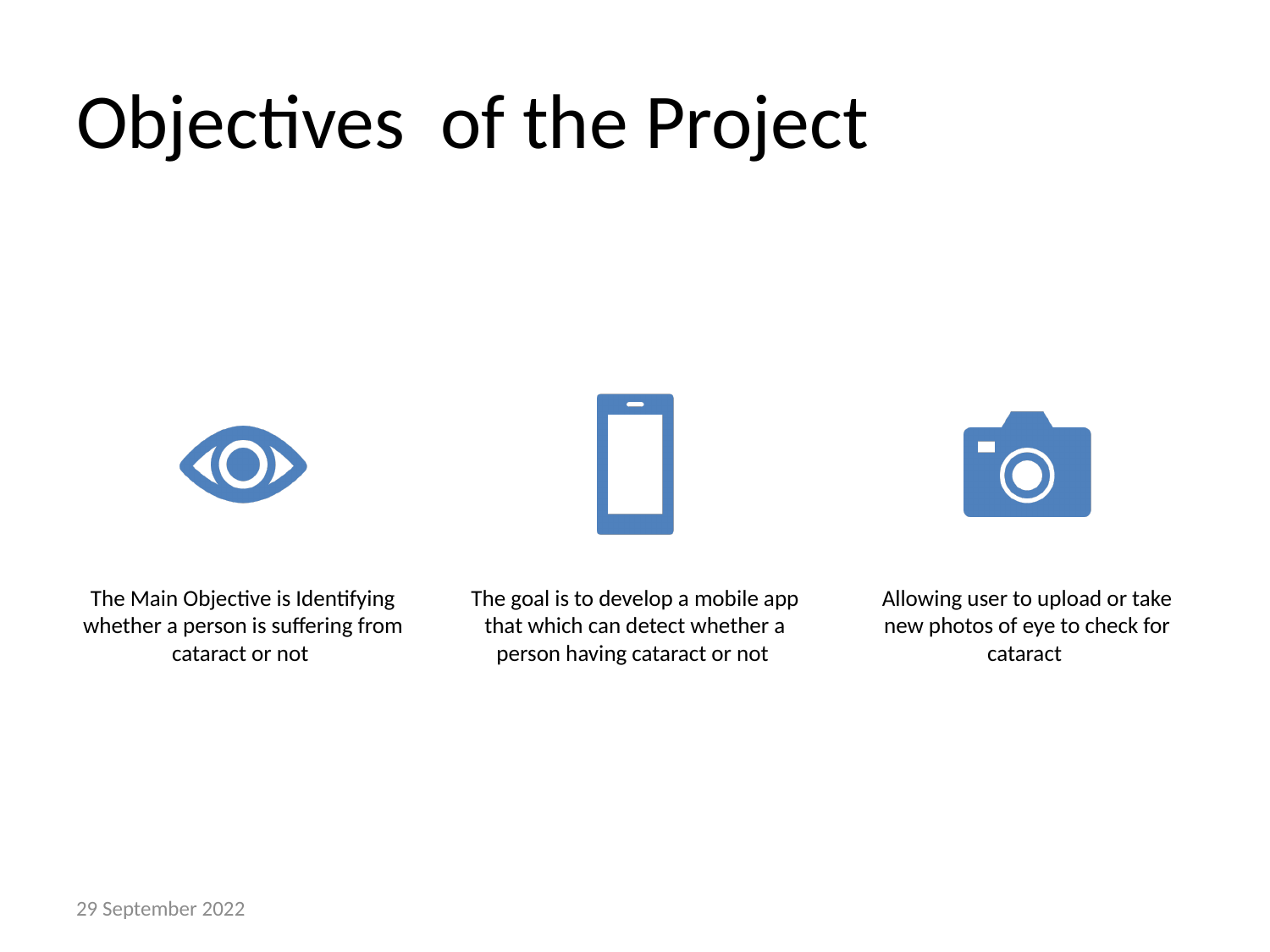

# Objectives  of the Project
The Main Objective is Identifying whether a person is suffering from cataract or not
The goal is to develop a mobile app that which can detect whether a person having cataract or not
Allowing user to upload or take new photos of eye to check for cataract
29 September 2022